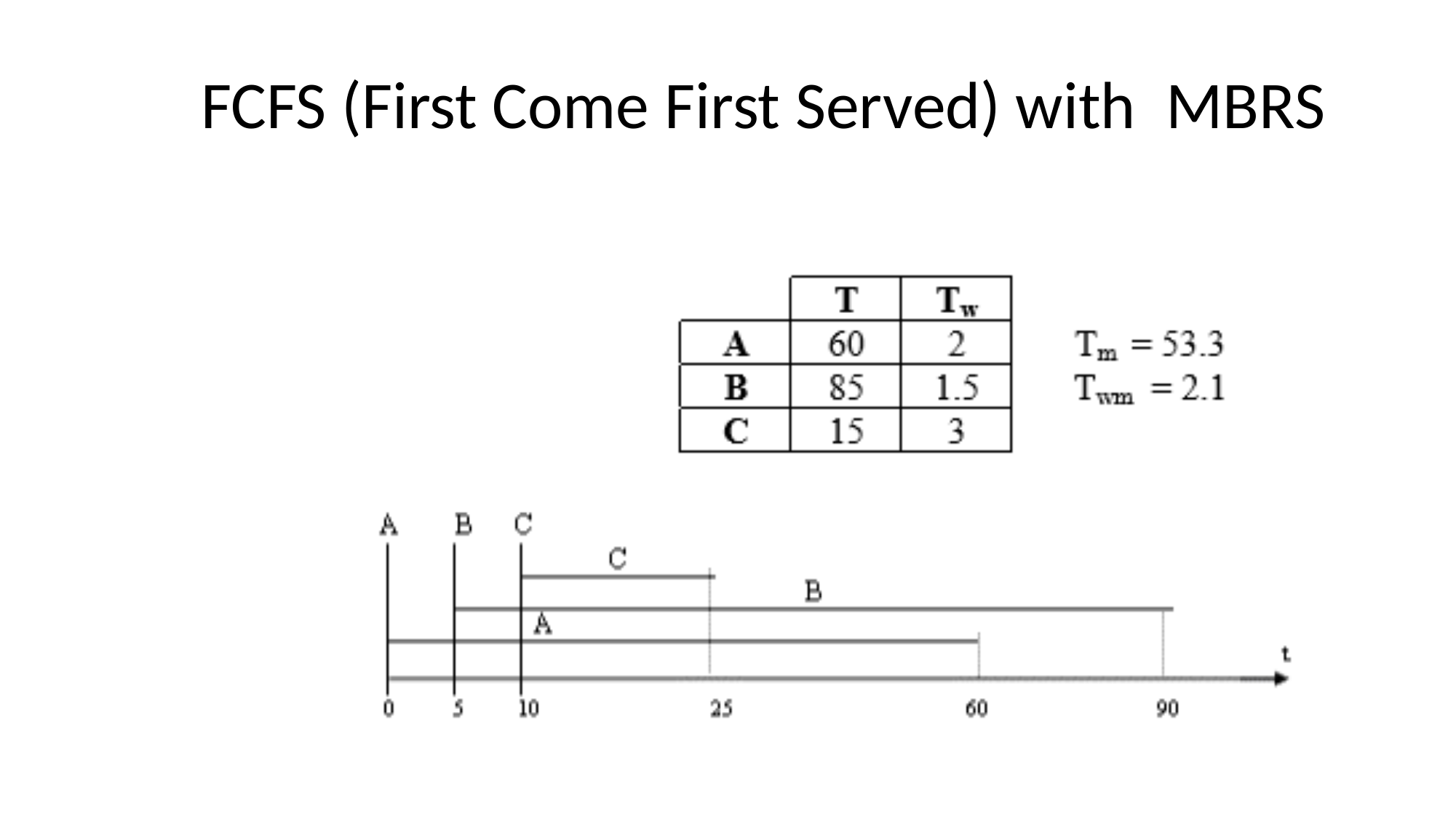

# FCFS (First Come First Served) with  MBRS